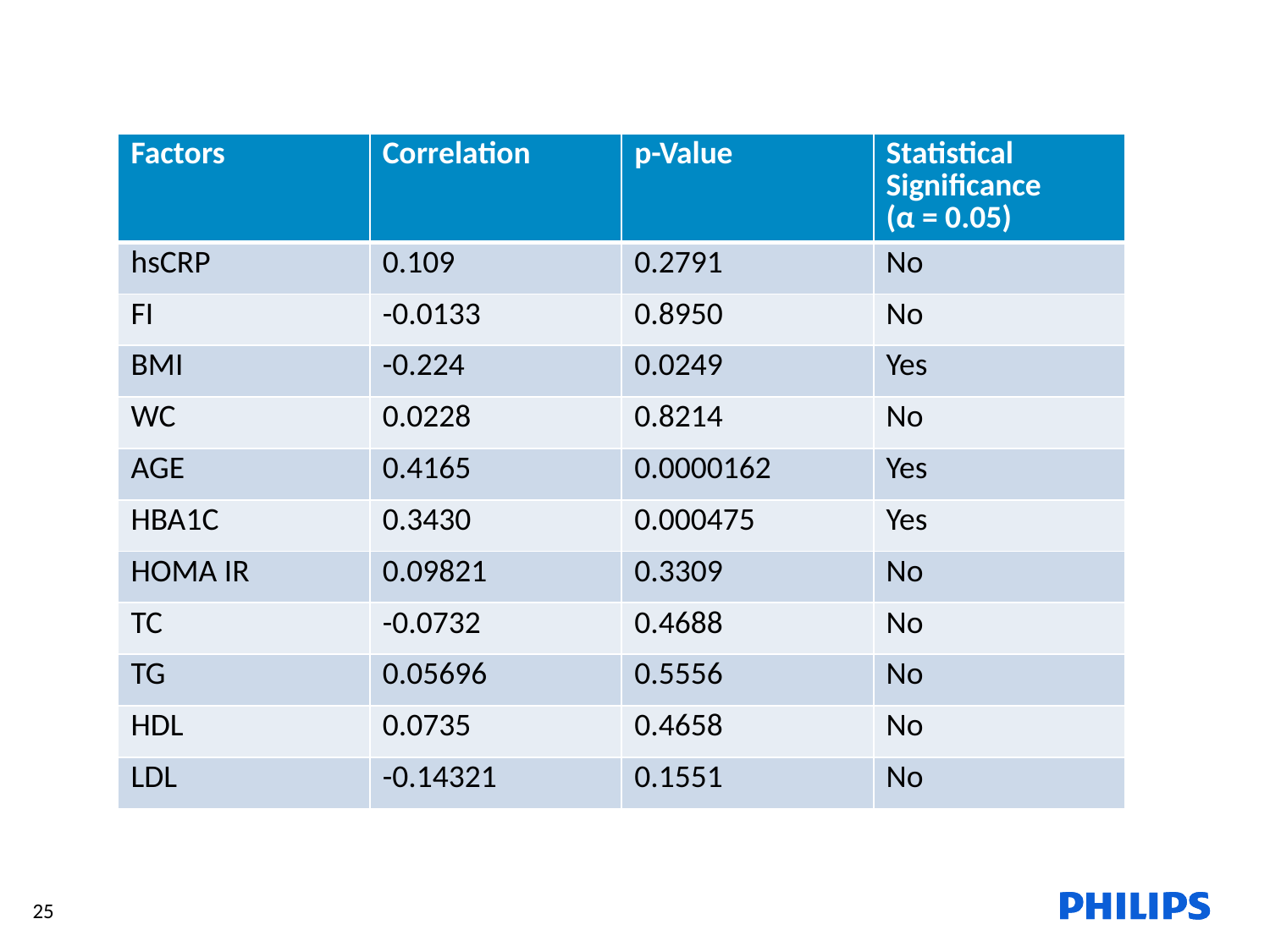

| Factors | Correlation | p-Value | Statistical Significance (α = 0.05) |
| --- | --- | --- | --- |
| hsCRP | 0.109 | 0.2791 | No |
| FI | -0.0133 | 0.8950 | No |
| BMI | -0.224 | 0.0249 | Yes |
| WC | 0.0228 | 0.8214 | No |
| AGE | 0.4165 | 0.0000162 | Yes |
| HBA1C | 0.3430 | 0.000475 | Yes |
| HOMA IR | 0.09821 | 0.3309 | No |
| TC | -0.0732 | 0.4688 | No |
| TG | 0.05696 | 0.5556 | No |
| HDL | 0.0735 | 0.4658 | No |
| LDL | -0.14321 | 0.1551 | No |